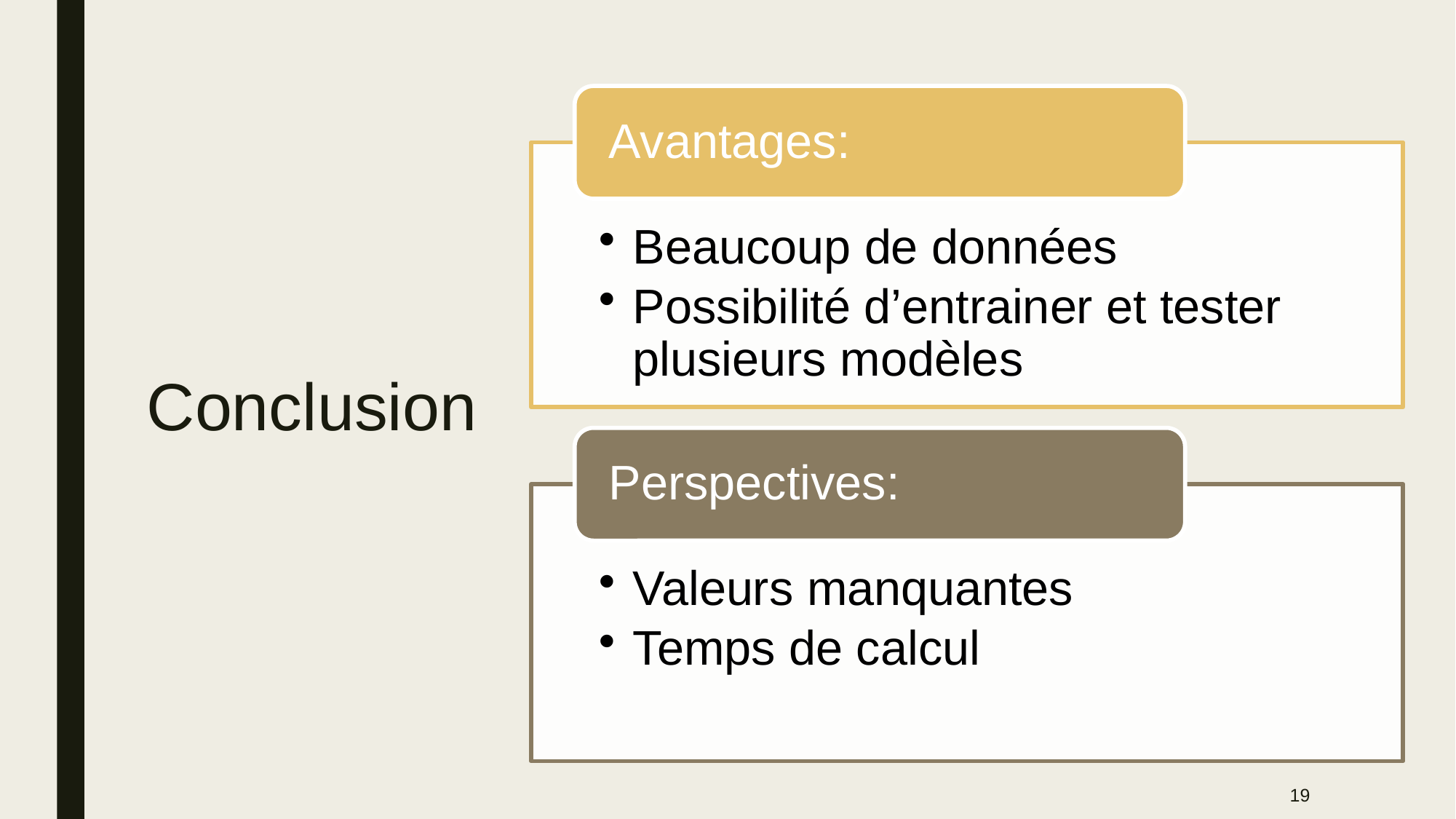

Conclusion
Beaucoup de données
Possibilité d’entrainer et tester plusieurs modèles
Avantages:
Valeurs manquantes
Temps de calcul

Perspectives:
19